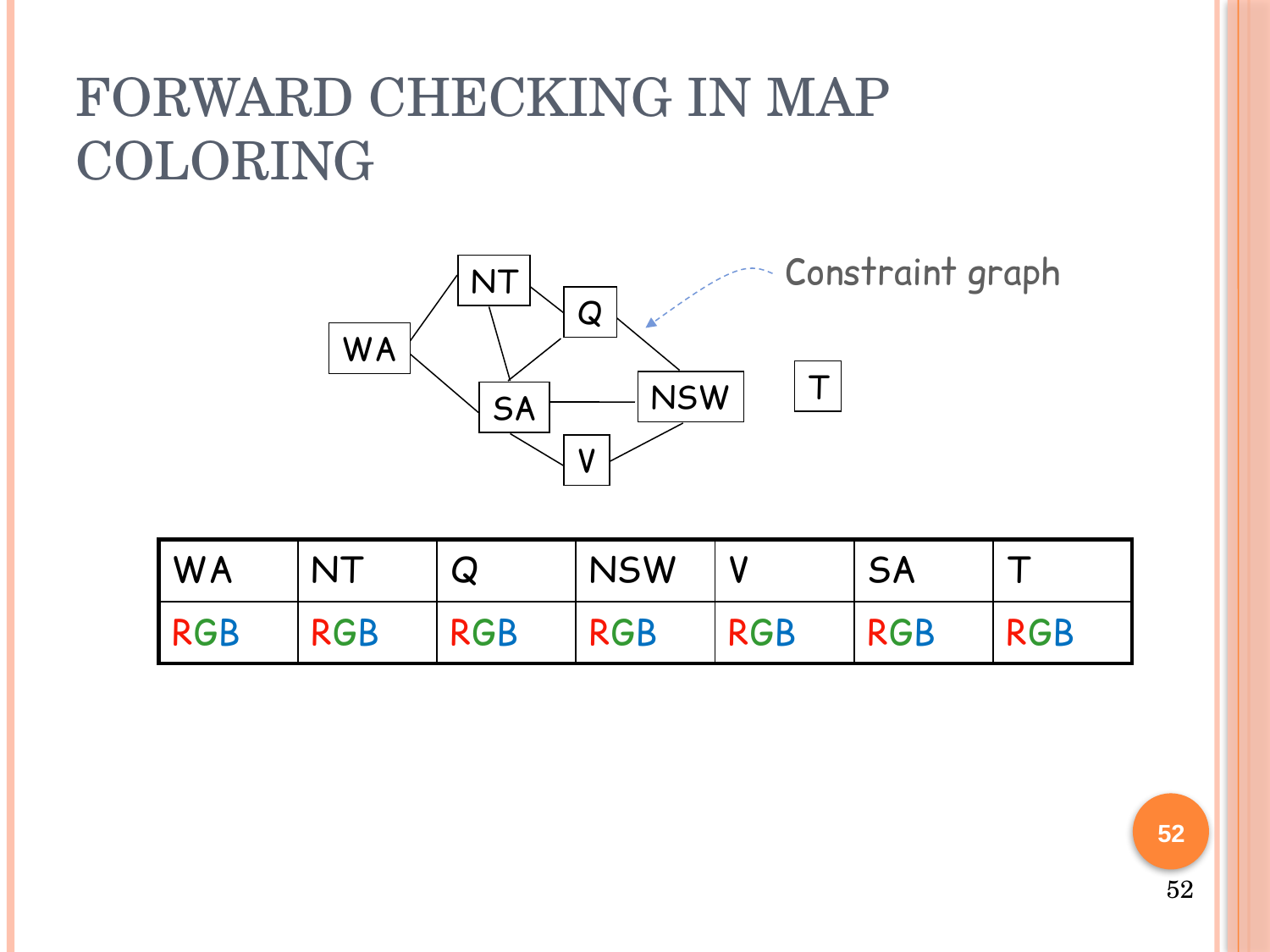

# Forward Checking in Map Coloring
Constraint graph
NT

Q

WA

T
NSW
SA

V

| WA | NT | Q | NSW | V | SA | T |
| --- | --- | --- | --- | --- | --- | --- |
| RGB | RGB | RGB | RGB | RGB | RGB | RGB |
52
52